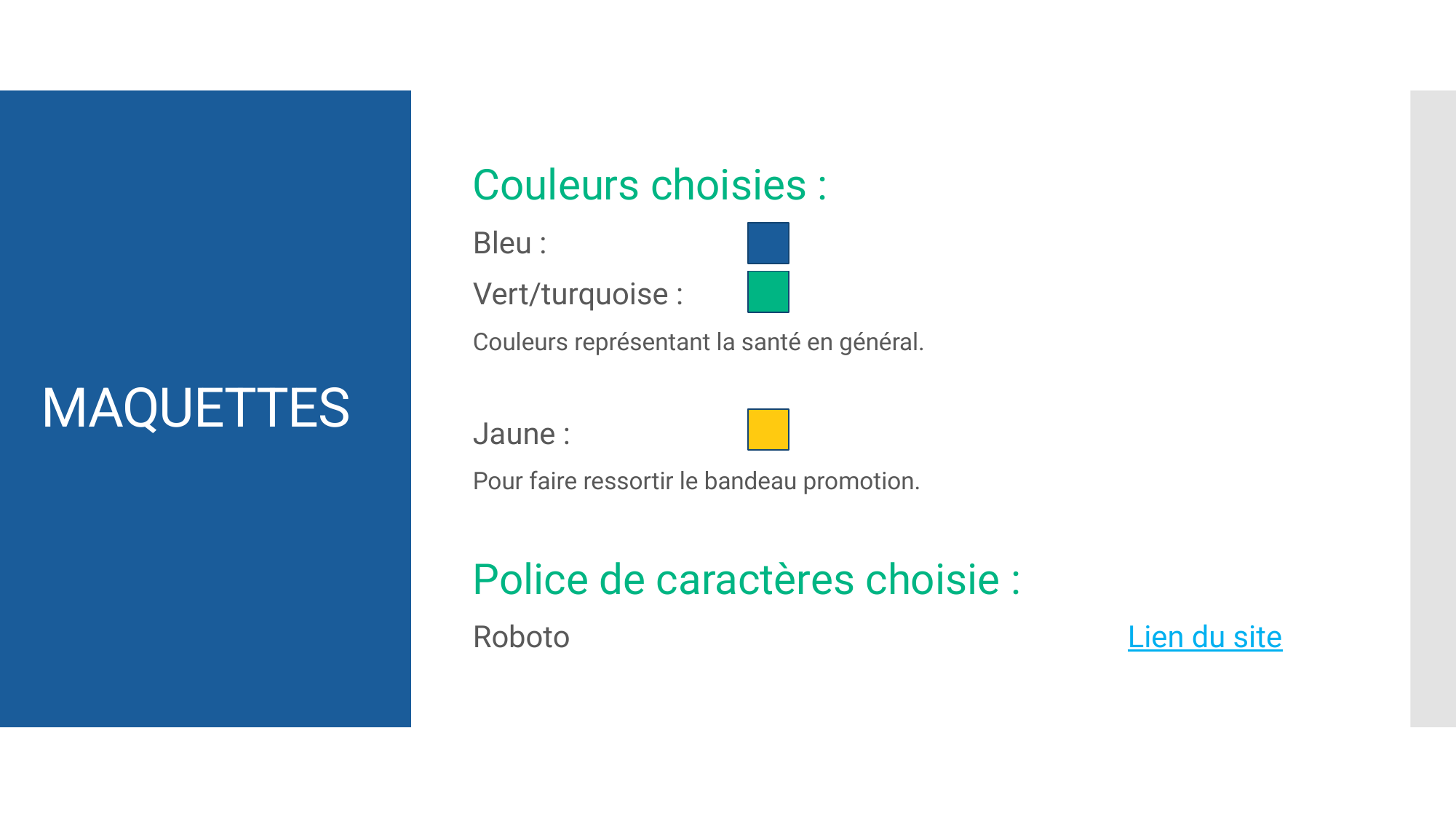

Couleurs choisies :
Bleu :
Vert/turquoise :
Couleurs représentant la santé en général.

Jaune :
Pour faire ressortir le bandeau promotion.

Police de caractères choisie :
Roboto						Lien du site
# MAQUETTES